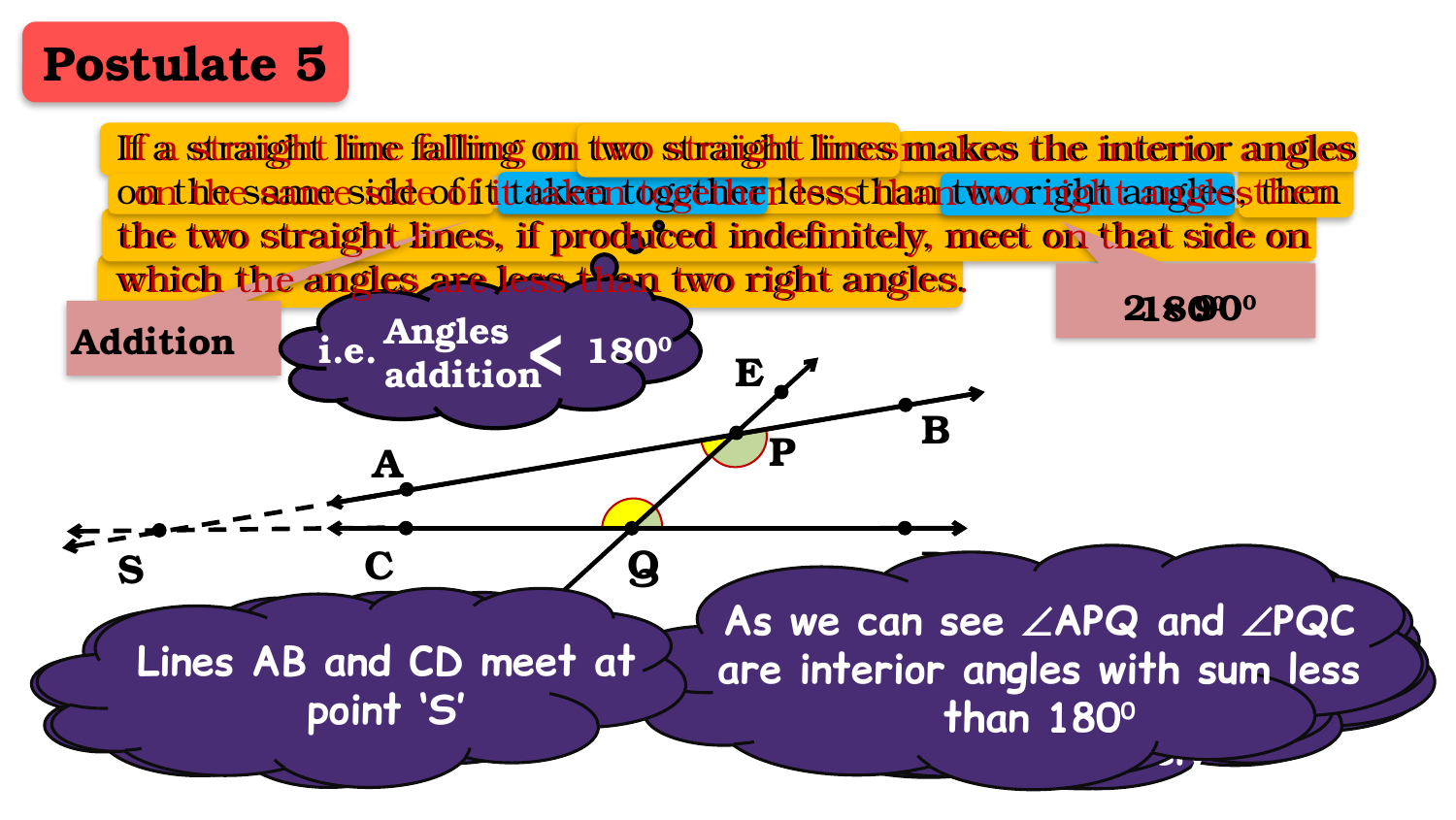

Postulate 5
If a straight line falling on two straight lines
If a straight line falling on two straight lines makes the interior angles
on the same side of it taken together less than two right angles, then
the two straight lines, if produced indefinitely, meet on that side on
which the angles are less than two right angles.
makes the interior angles

then
on the same side of it taken together less than two right angles

the two straight lines, if produced indefinitely, meet on that side on
which the angles are less than two right angles.

2 × 900

1800
Angles addition
<

Addition
1800
i.e.
E

B

P

A

Q
C
D
S

As we can see ∠APQ and ∠PQC are interior angles with sum less than 1800

F

What are the interior angles on the right hand side?

Let EF intersect AB and CD at points P and Q respectively
What are the interior angles on the left hand side?
Lines AB and CD meet at point ‘S’
∠BPQ and ∠PQD
So, consider left hand side
Consider line AB and line CD
∠APQ and ∠PQC
Let line EF fall on AB and CD